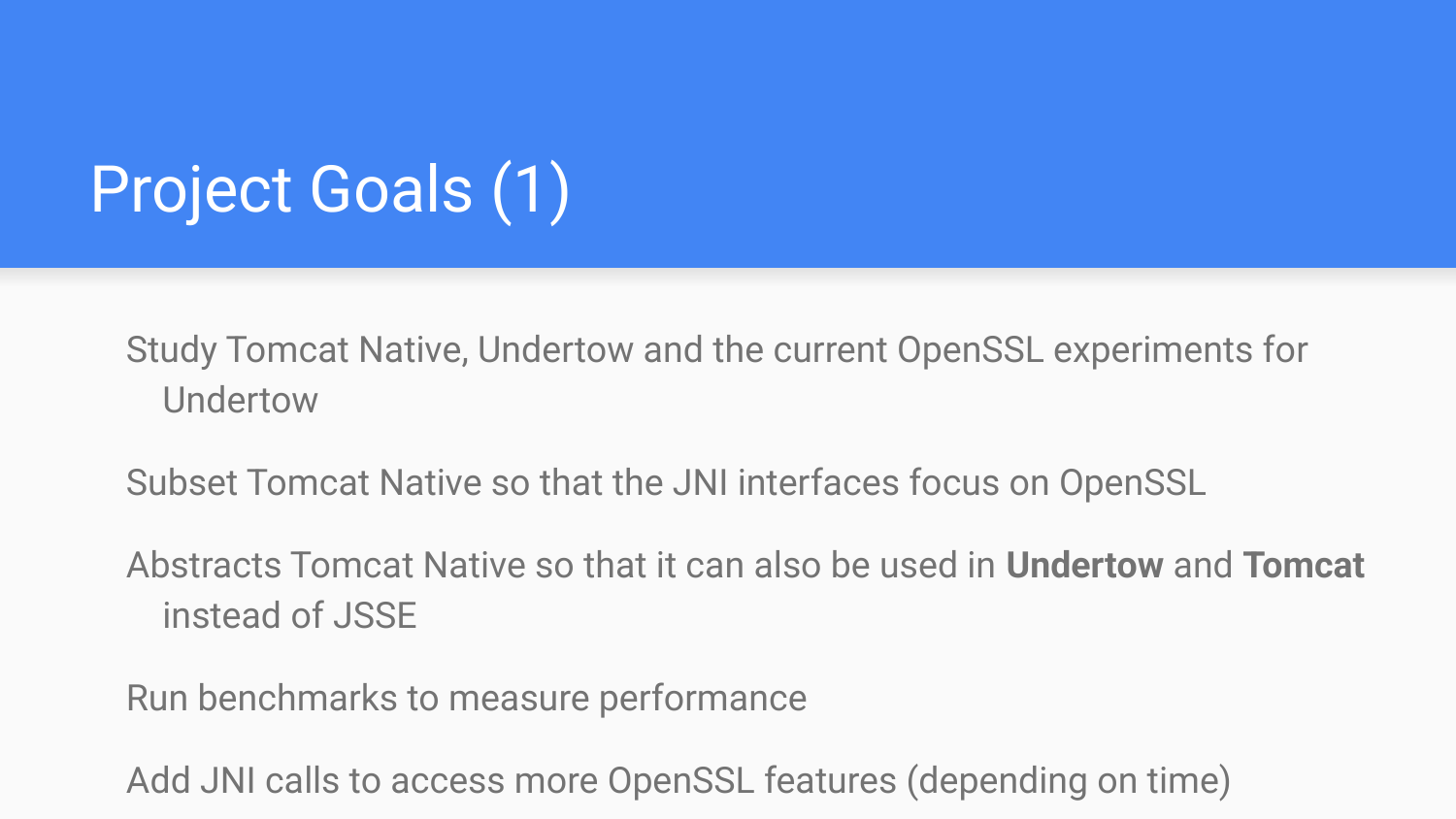

# Project Goals (1)
Study Tomcat Native, Undertow and the current OpenSSL experiments for Undertow
Subset Tomcat Native so that the JNI interfaces focus on OpenSSL
Abstracts Tomcat Native so that it can also be used in Undertow and Tomcat instead of JSSE
Run benchmarks to measure performance
Add JNI calls to access more OpenSSL features (depending on time)